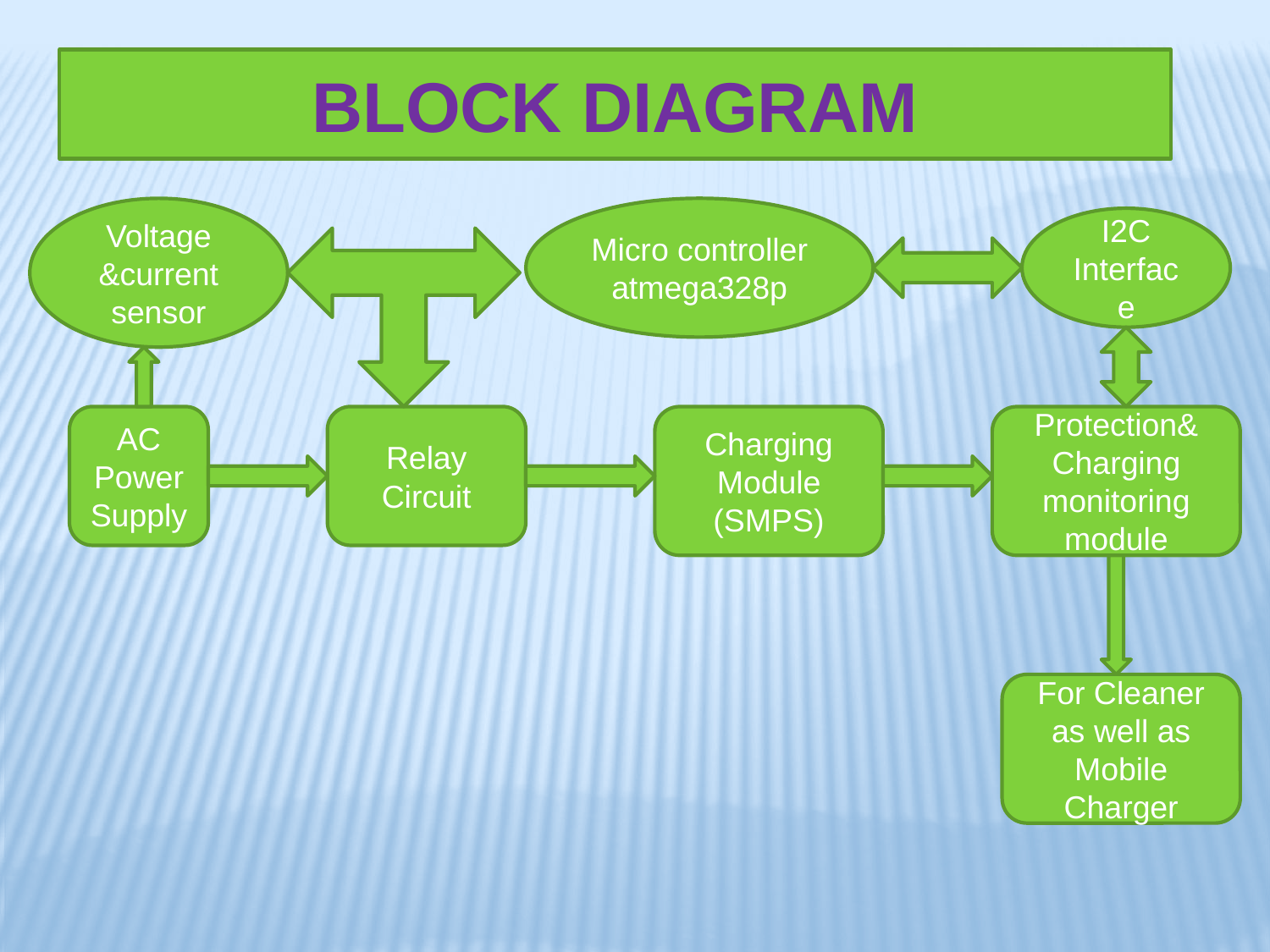

BLOCK DIAGRAM
Voltage &current sensor
Micro controller
atmega328p
I2C Interface

AC Power Supply
Relay Circuit
Charging Module (SMPS)
Protection&
Charging monitoring module

For Cleaner as well as Mobile Charger